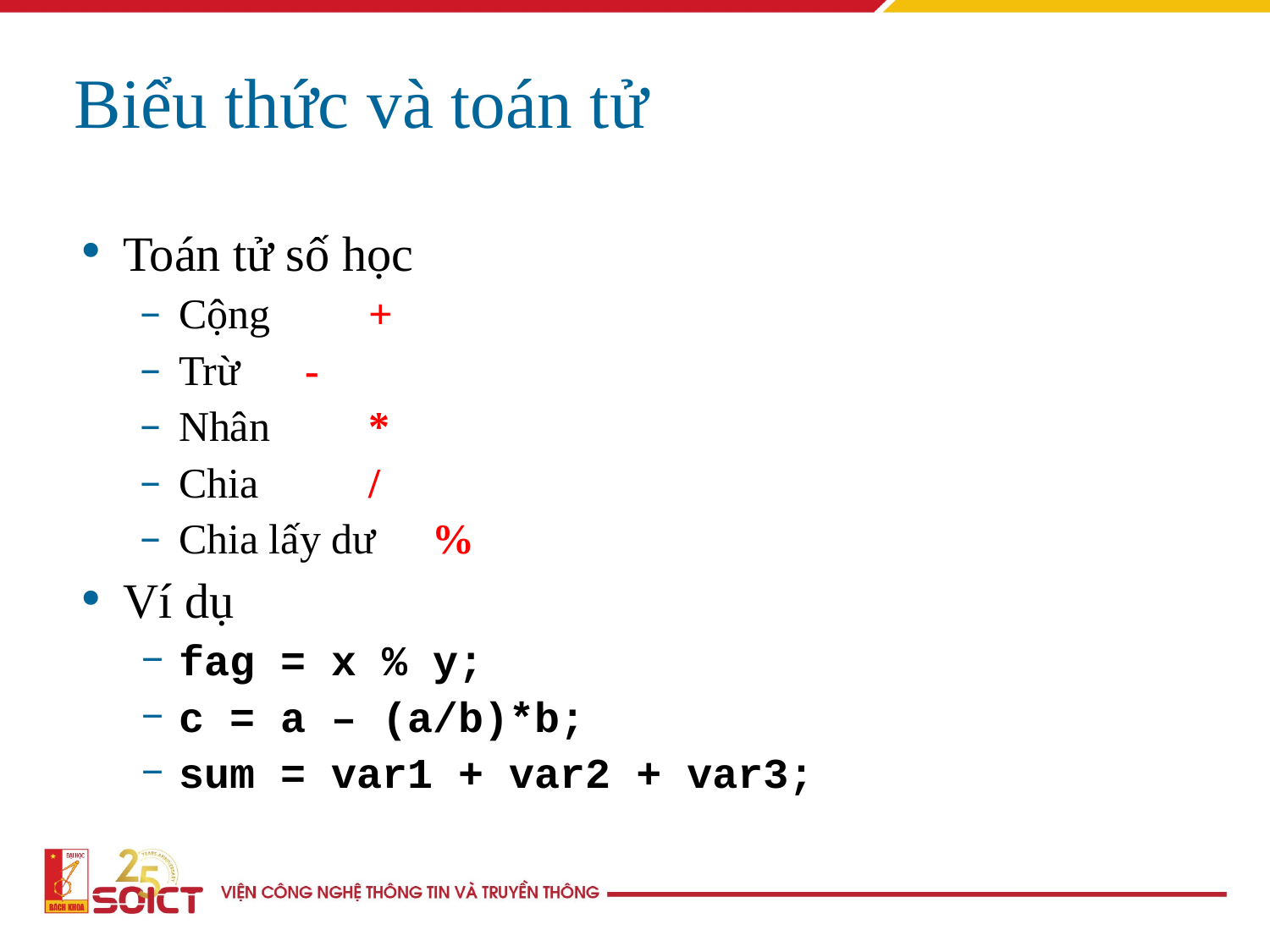

Biểu thức và toán tử
Toán tử số học
Cộng		+
Trừ		-
Nhân		*
Chia		/
Chia lấy dư	%
Ví dụ
fag = x % y;
c = a – (a/b)*b;
sum = var1 + var2 + var3;